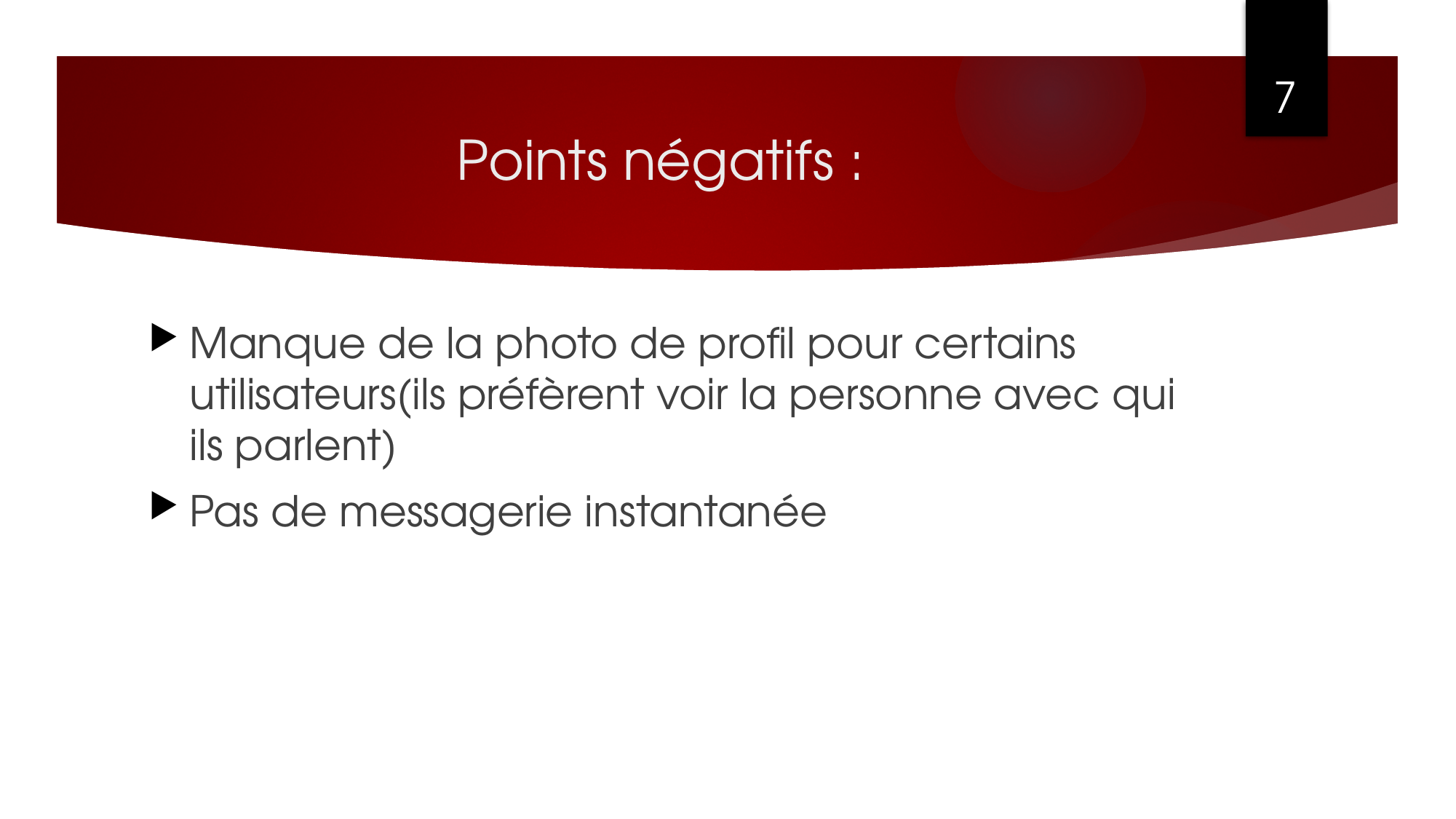

7
# Points négatifs :
Manque de la photo de profil pour certains utilisateurs(ils préfèrent voir la personne avec qui ils parlent)
Pas de messagerie instantanée